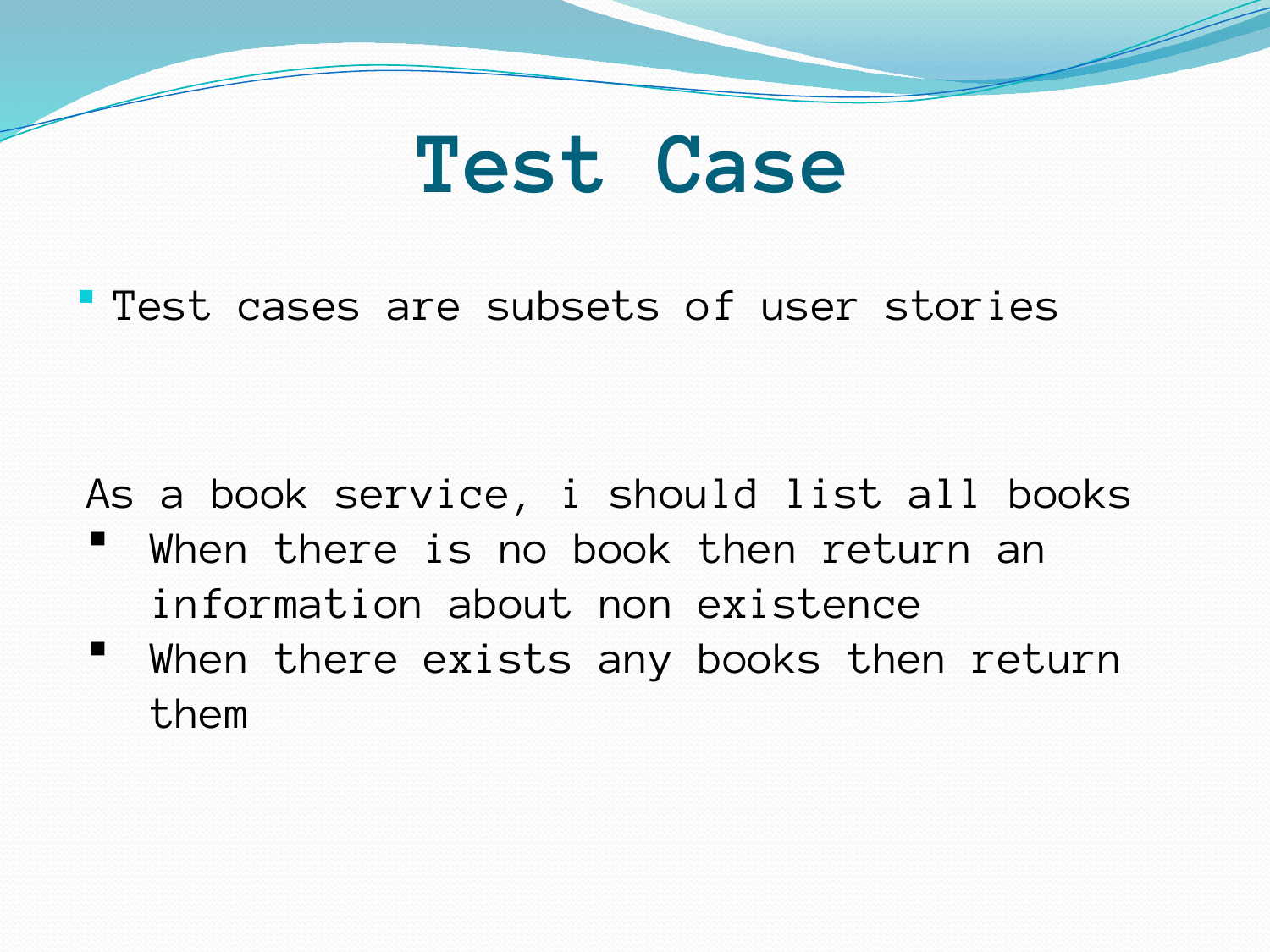

# Test Case
Test cases are subsets of user stories
As a book service, i should list all books
When there is no book then return an information about non existence
When there exists any books then return them